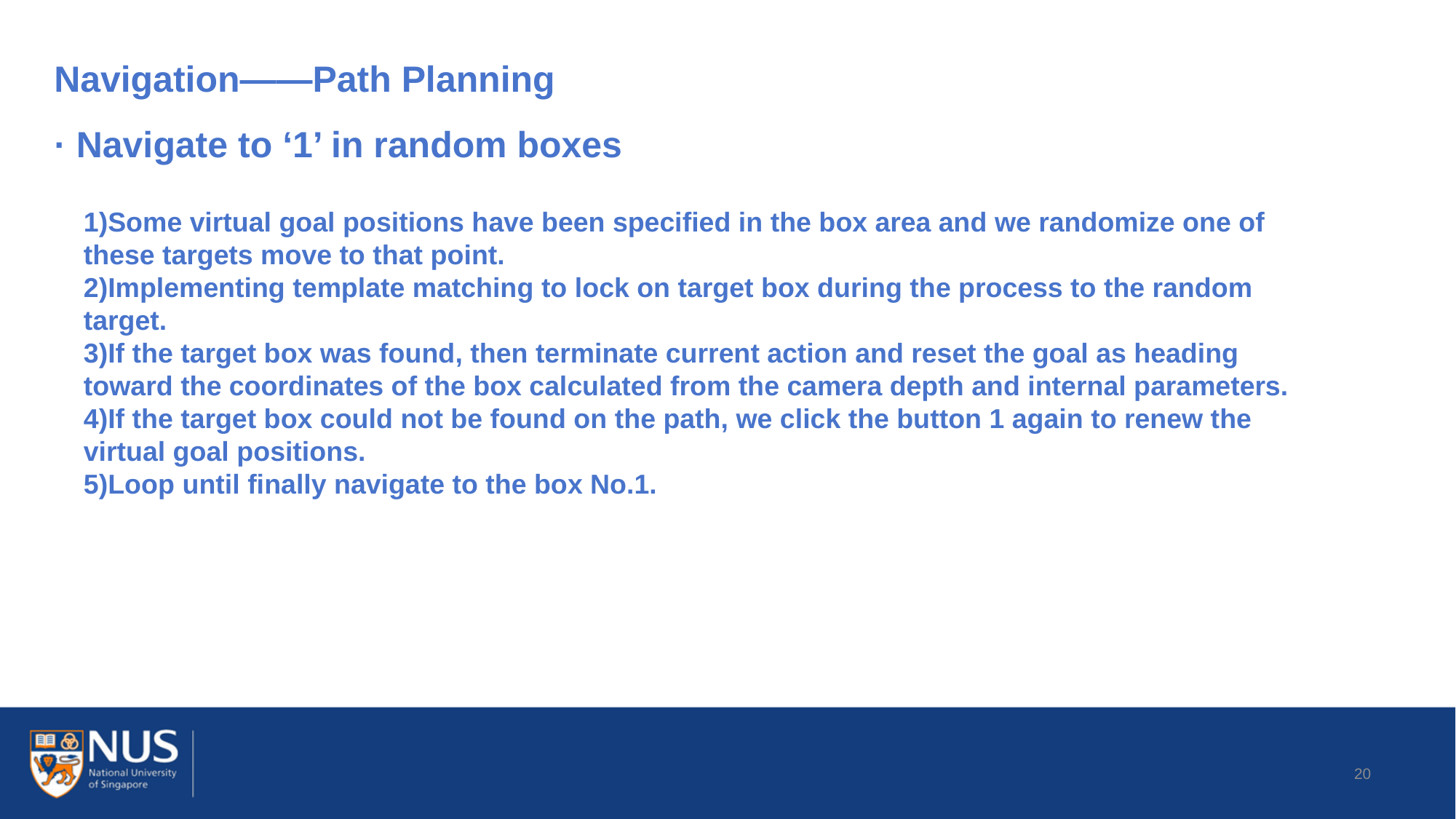

Navigation——Path Planning
· Navigate to ‘1’ in random boxes
Some virtual goal positions have been specified in the box area and we randomize one of these targets move to that point.
Implementing template matching to lock on target box during the process to the random target.
If the target box was found, then terminate current action and reset the goal as heading toward the coordinates of the box calculated from the camera depth and internal parameters.
If the target box could not be found on the path, we click the button 1 again to renew the virtual goal positions.
Loop until finally navigate to the box No.1.
20